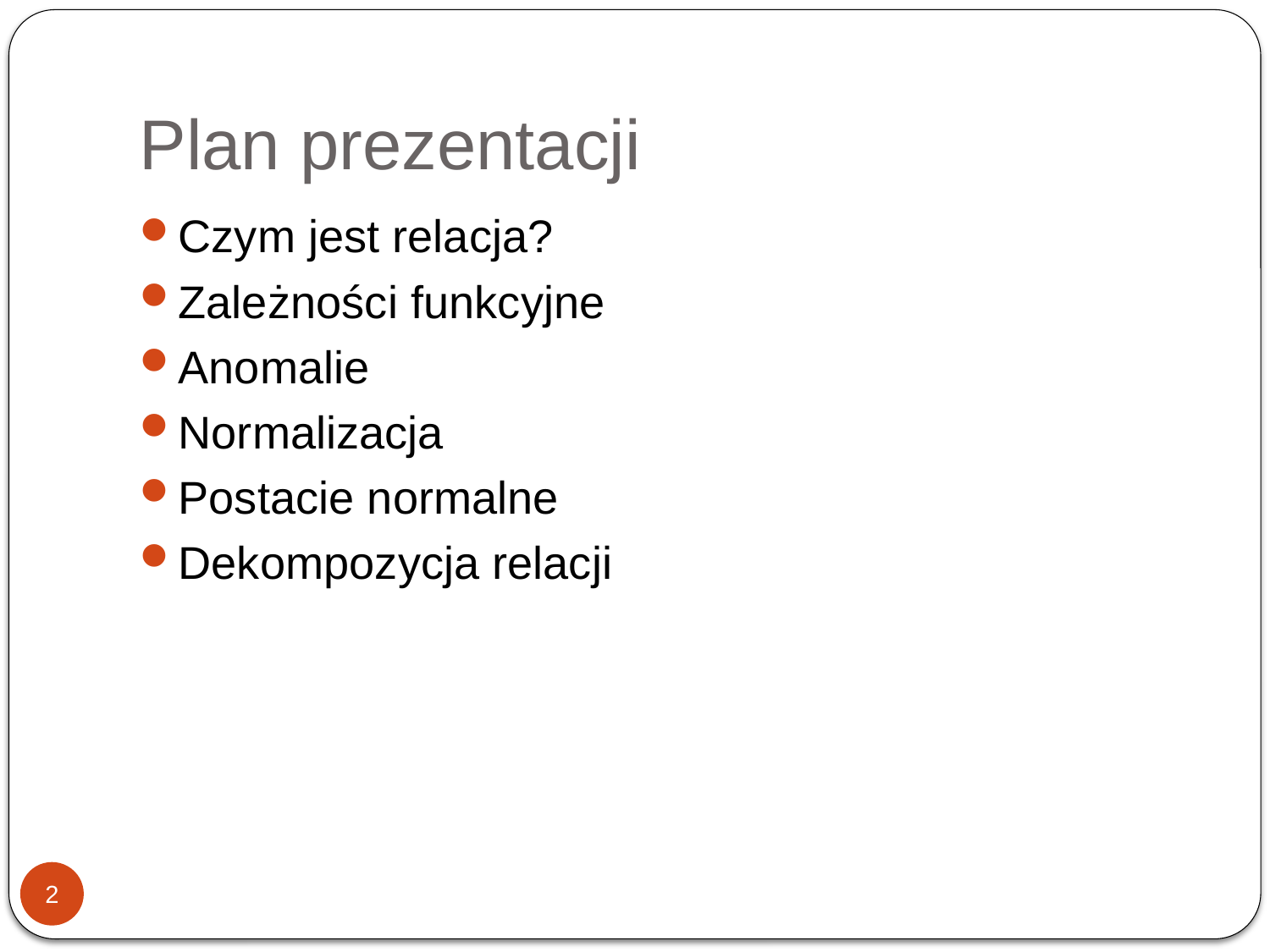

# Plan prezentacji
Czym jest relacja?
Zależności funkcyjne
Anomalie
Normalizacja
Postacie normalne
Dekompozycja relacji

2